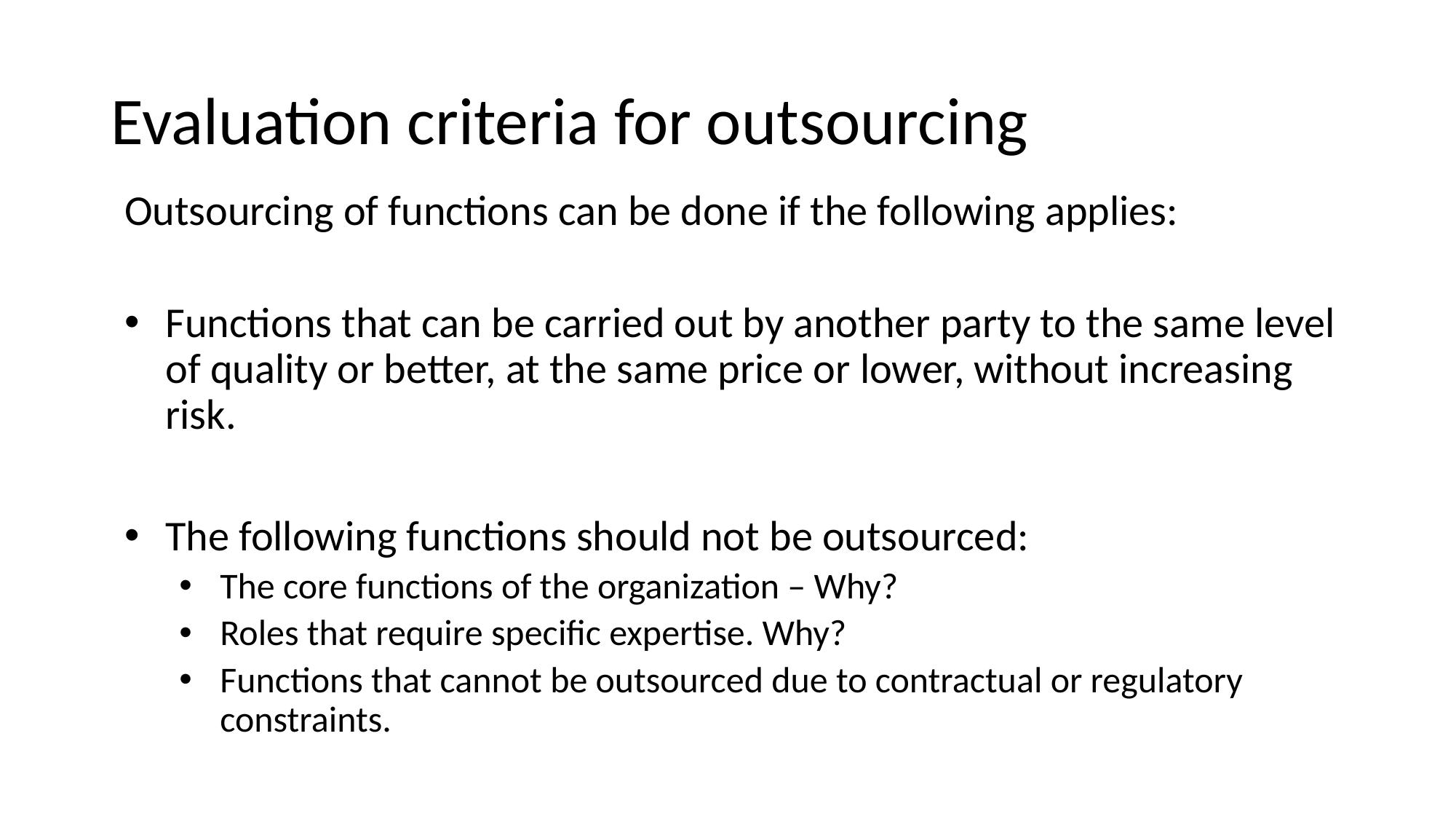

# Evaluation criteria for outsourcing
Outsourcing of functions can be done if the following applies:
Functions that can be carried out by another party to the same level of quality or better, at the same price or lower, without increasing risk.

The following functions should not be outsourced:
The core functions of the organization – Why?
Roles that require specific expertise. Why?
Functions that cannot be outsourced due to contractual or regulatory constraints.